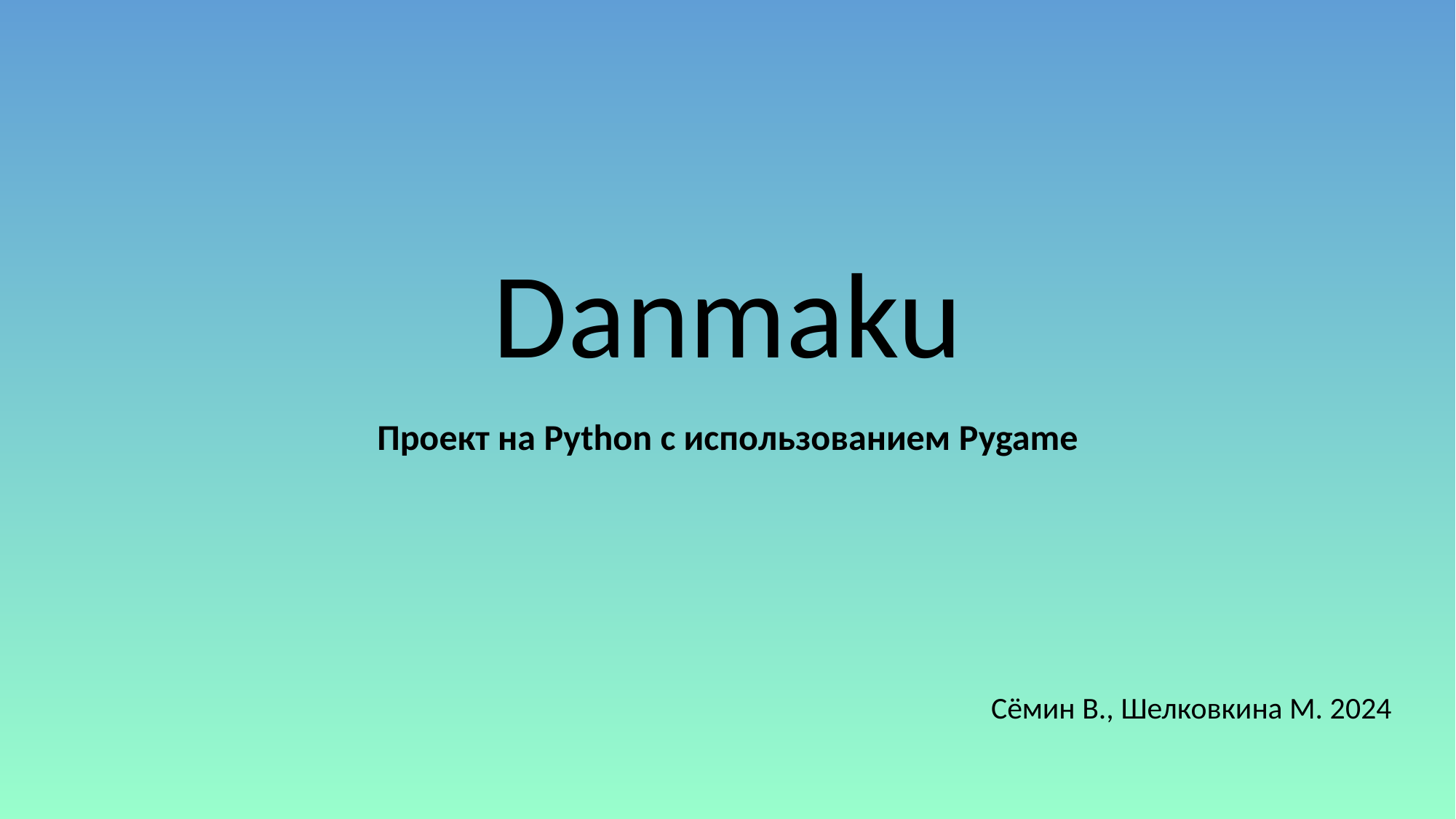

# Danmaku
Проект на Python с использованием Pygame
Сёмин В., Шелковкина М. 2024